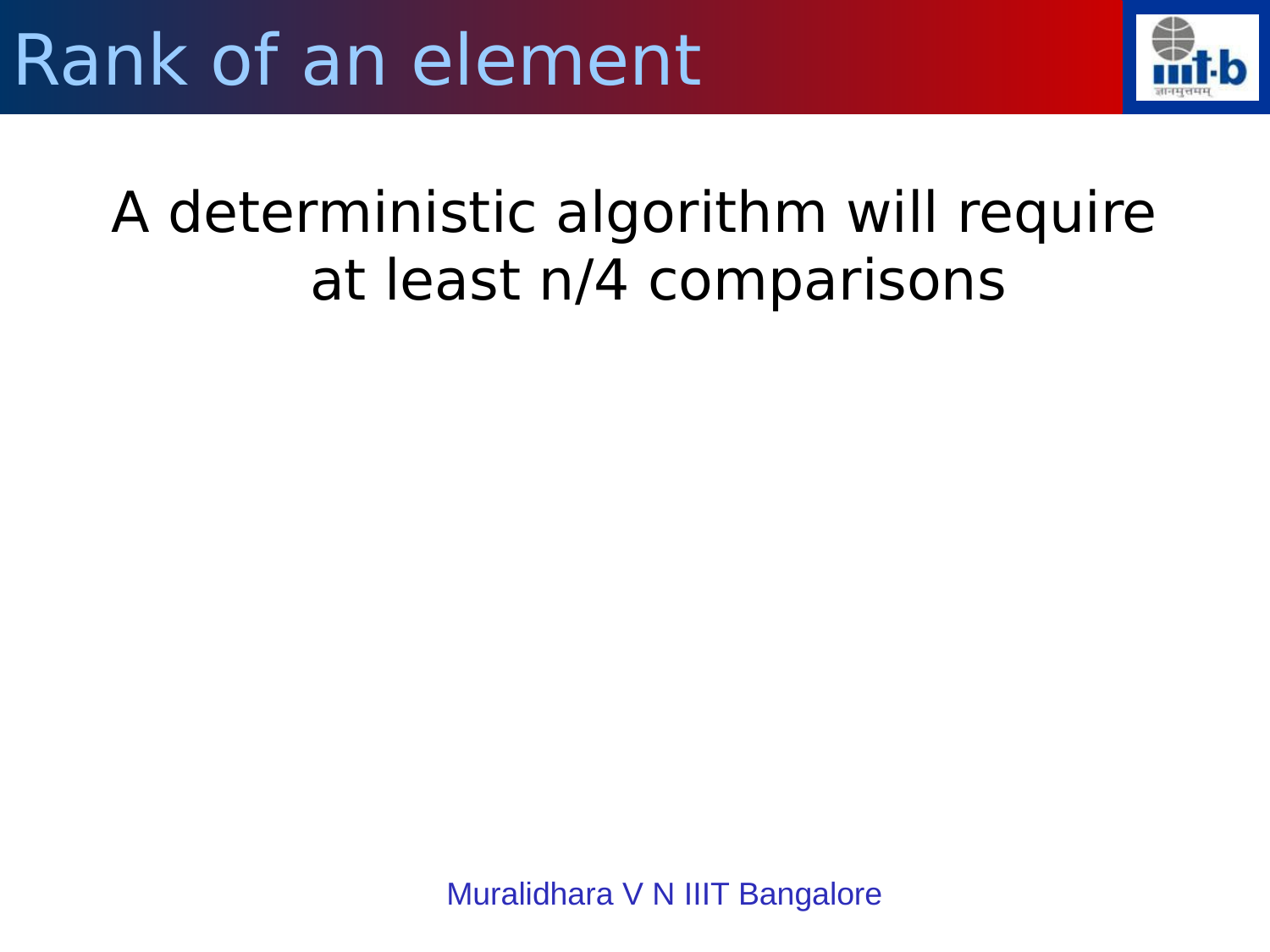

Rank of an element
A deterministic algorithm will require at least n/4 comparisons
Muralidhara V N IIIT Bangalore